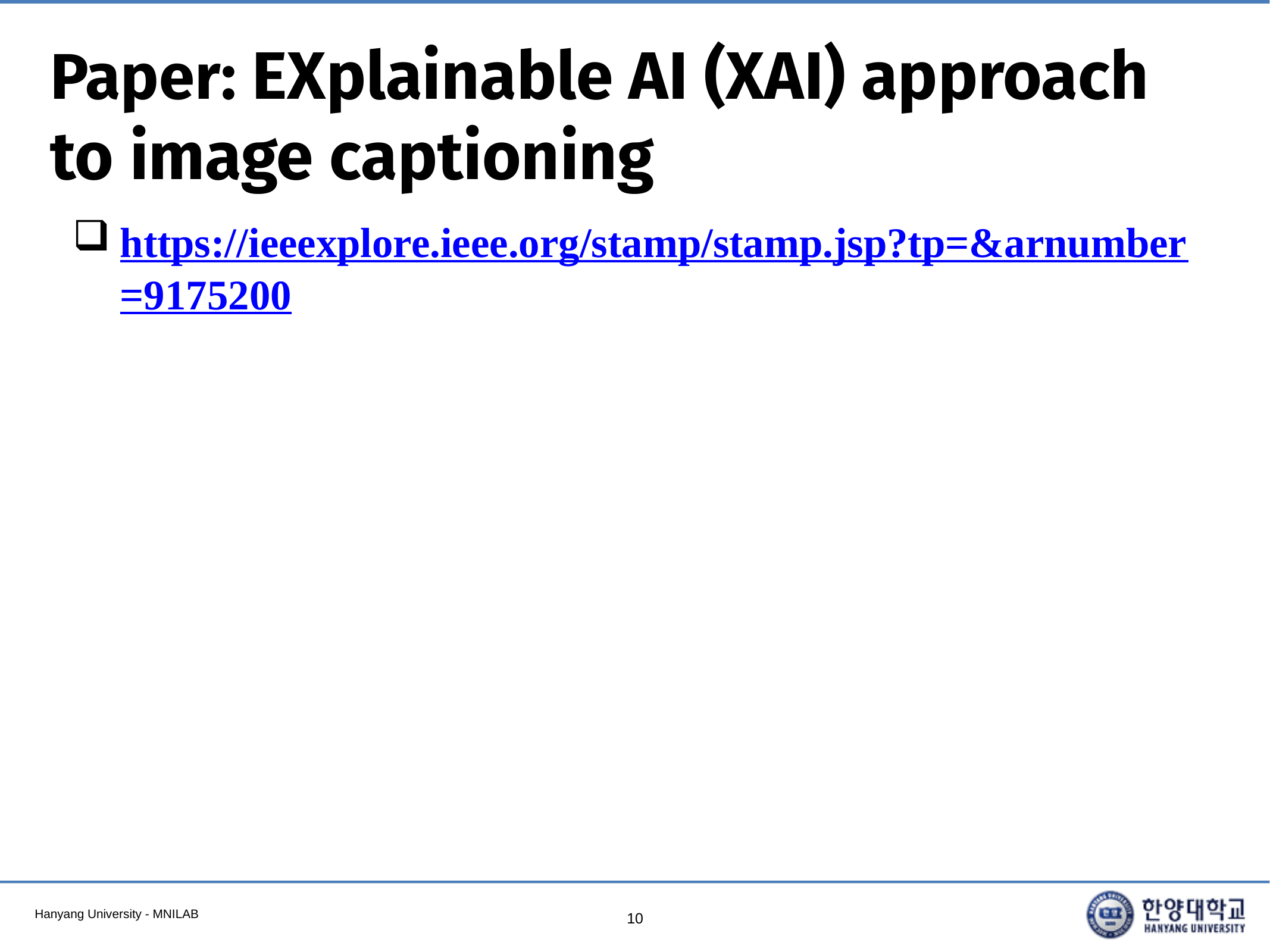

# Paper: EXplainable AI (XAI) approach to image captioning
https://ieeexplore.ieee.org/stamp/stamp.jsp?tp=&arnumber=9175200
10